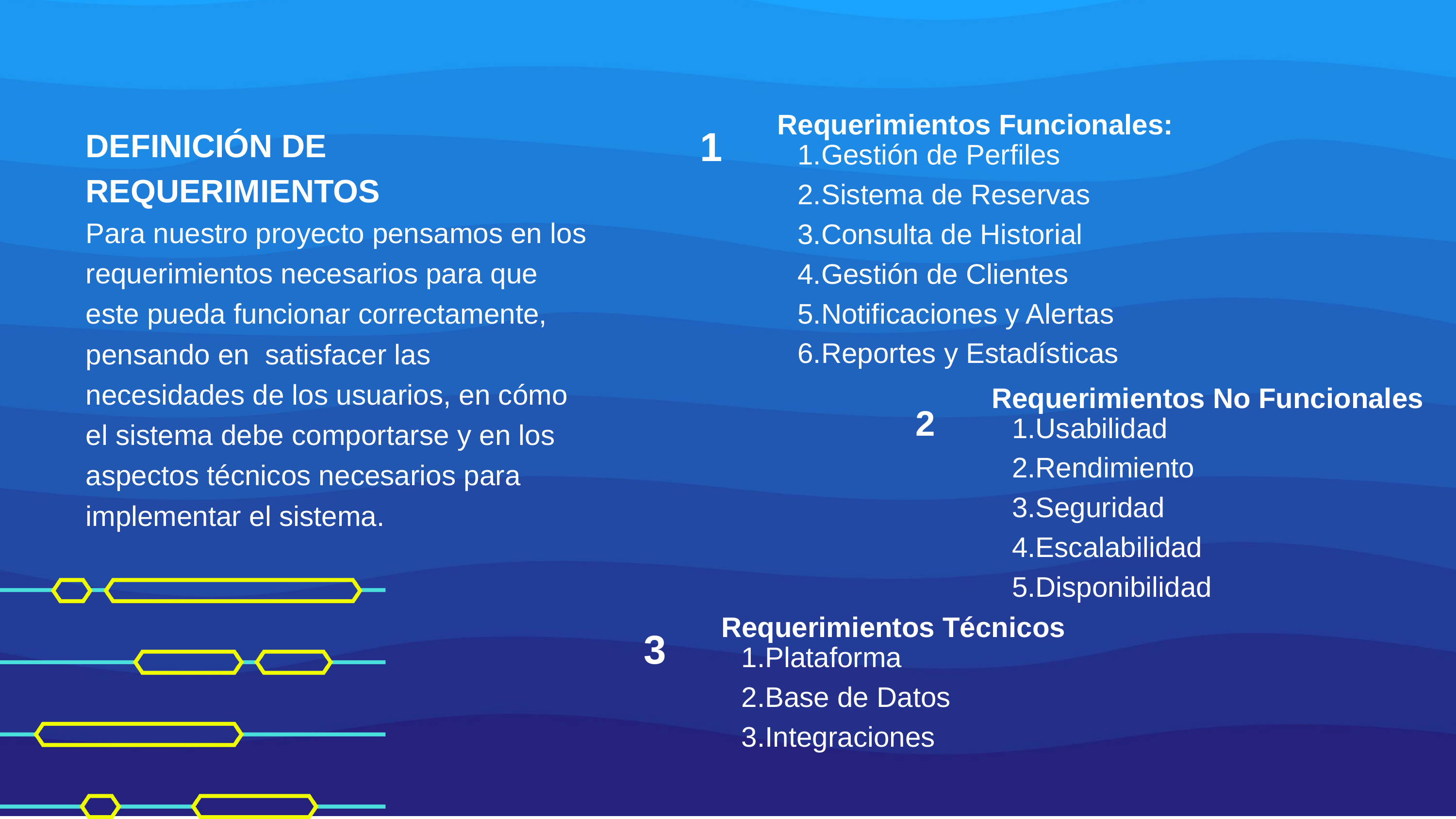

Requerimientos Funcionales:

DEFINICIÓN DE REQUERIMIENTOS
1
Gestión de Perfiles
Sistema de Reservas
Consulta de Historial
Gestión de Clientes
Notificaciones y Alertas
Reportes y Estadísticas

Para nuestro proyecto pensamos en los requerimientos necesarios para que este pueda funcionar correctamente, pensando en  satisfacer las necesidades de los usuarios, en cómo el sistema debe comportarse y en los aspectos técnicos necesarios para implementar el sistema.
Requerimientos No Funcionales

2
Usabilidad
Rendimiento
Seguridad
Escalabilidad
Disponibilidad

Requerimientos Técnicos

3
Plataforma
Base de Datos
Integraciones